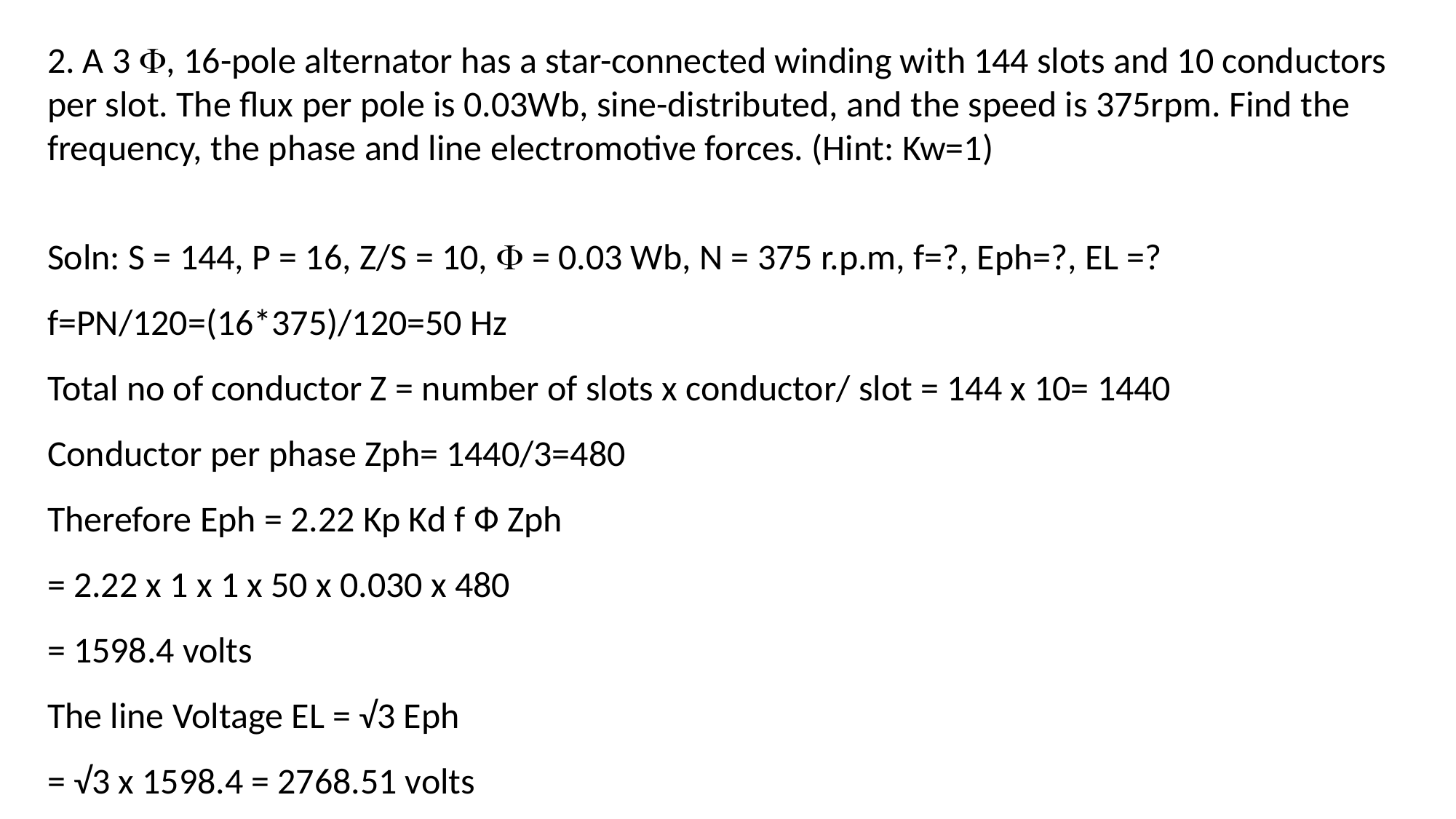

2. A 3 Φ, 16-pole alternator has a star-connected winding with 144 slots and 10 conductors per slot. The flux per pole is 0.03Wb, sine-distributed, and the speed is 375rpm. Find the frequency, the phase and line electromotive forces. (Hint: Kw=1)

Soln: S = 144, P = 16, Z/S = 10, Φ = 0.03 Wb, N = 375 r.p.m, f=?, Eph=?, EL =?
f=PN/120=(16*375)/120=50 Hz
Total no of conductor Z = number of slots x conductor/ slot = 144 x 10= 1440
Conductor per phase Zph= 1440/3=480
Therefore Eph = 2.22 Kp Kd f Ф Zph
= 2.22 x 1 x 1 x 50 x 0.030 x 480
= 1598.4 volts
The line Voltage EL = √3 Eph
= √3 x 1598.4 = 2768.51 volts